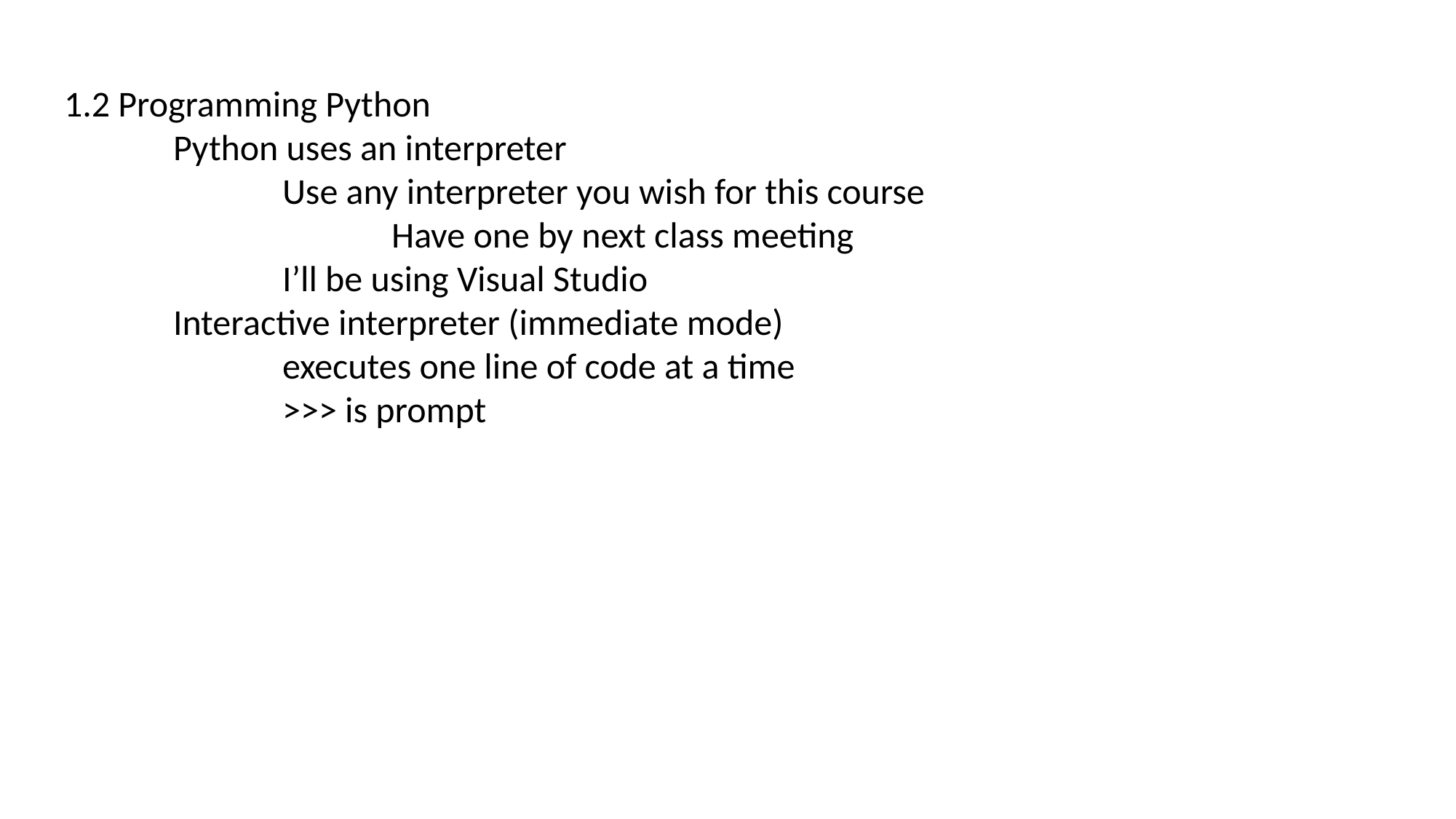

1.2 Programming Python
	Python uses an interpreter
		Use any interpreter you wish for this course
			Have one by next class meeting
		I’ll be using Visual Studio
	Interactive interpreter (immediate mode)
		executes one line of code at a time
		>>> is prompt